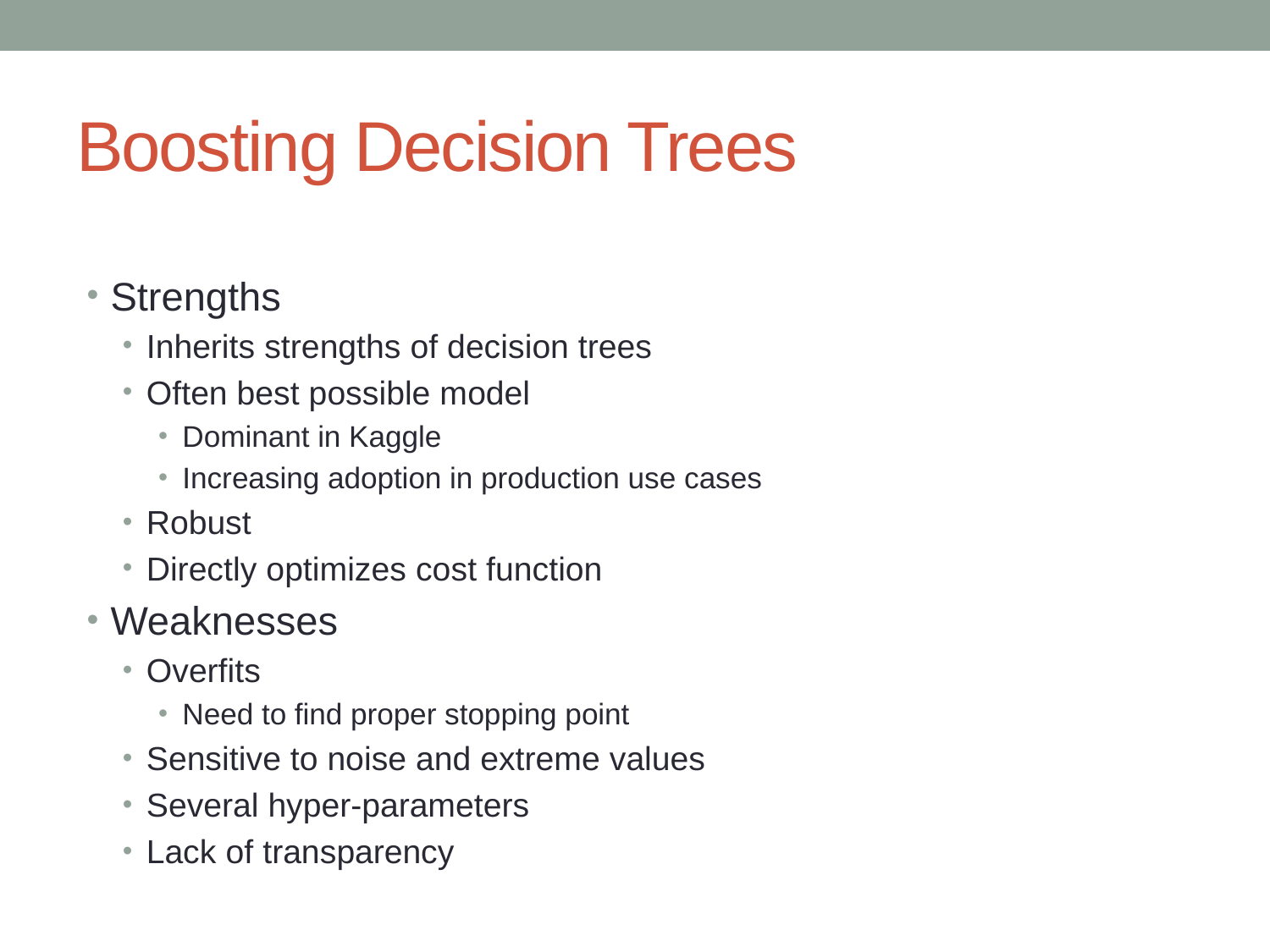

# Boosting Decision Trees
Strengths
Inherits strengths of decision trees
Often best possible model
Dominant in Kaggle
Increasing adoption in production use cases
Robust
Directly optimizes cost function
Weaknesses
Overfits
Need to find proper stopping point
Sensitive to noise and extreme values
Several hyper-parameters
Lack of transparency